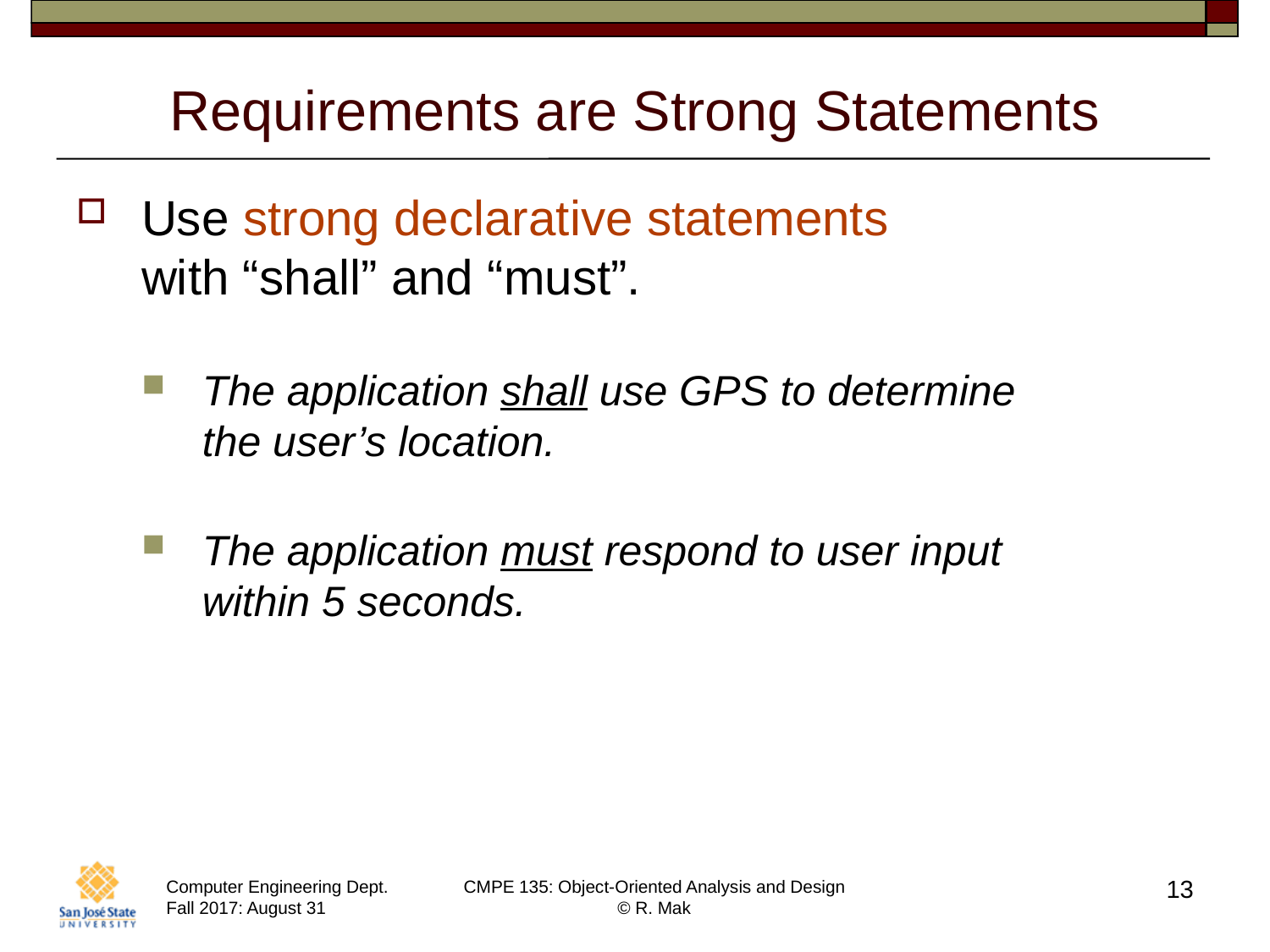

# Requirements are Strong Statements
Use strong declarative statements
with “shall” and “must”.

The application shall use GPS to determine
the user’s location.

The application must respond to user input
within 5 seconds.
13